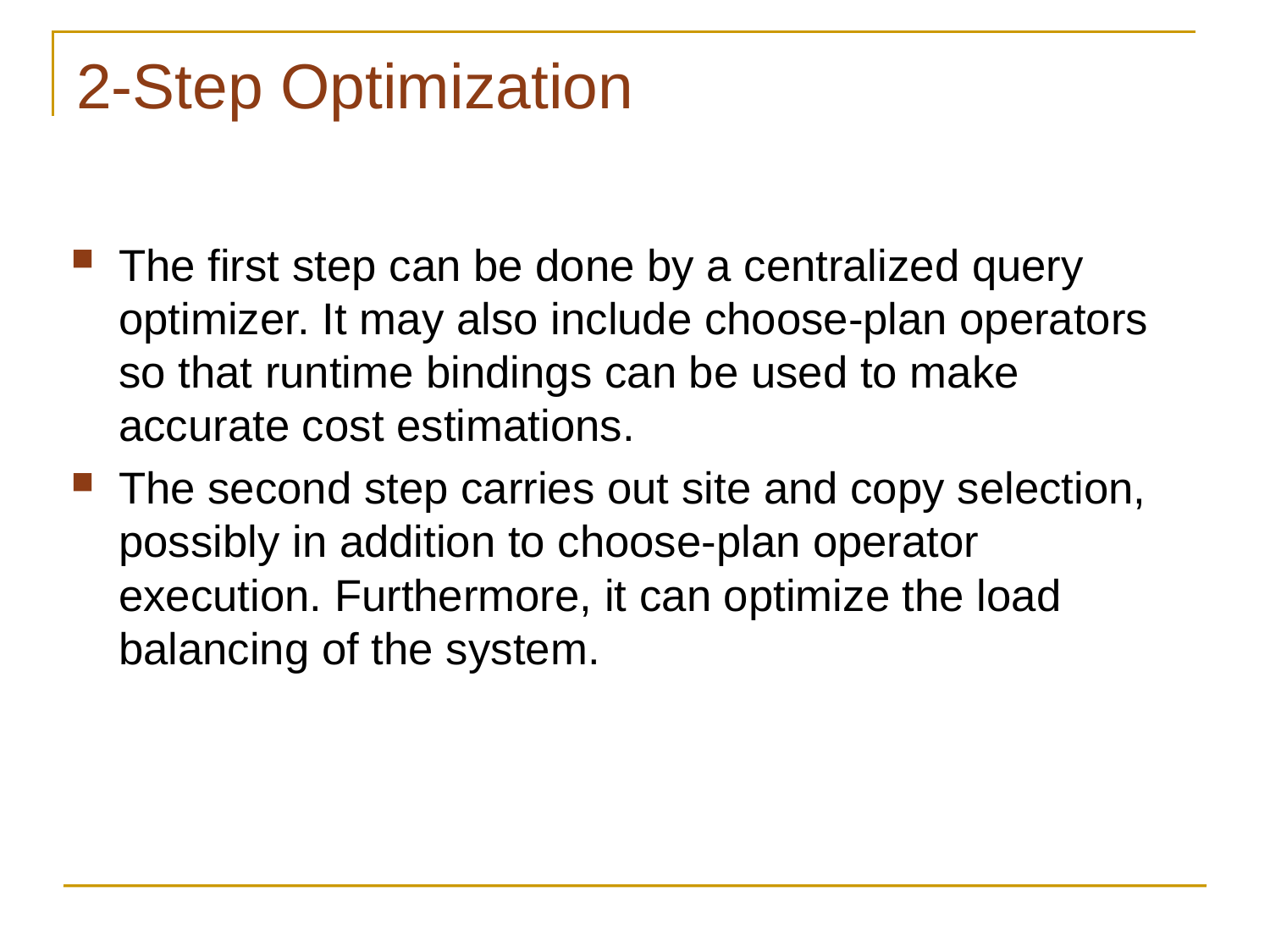

# 2-Step Optimization
The first step can be done by a centralized query optimizer. It may also include choose-plan operators so that runtime bindings can be used to make accurate cost estimations.
The second step carries out site and copy selection, possibly in addition to choose-plan operator execution. Furthermore, it can optimize the load balancing of the system.